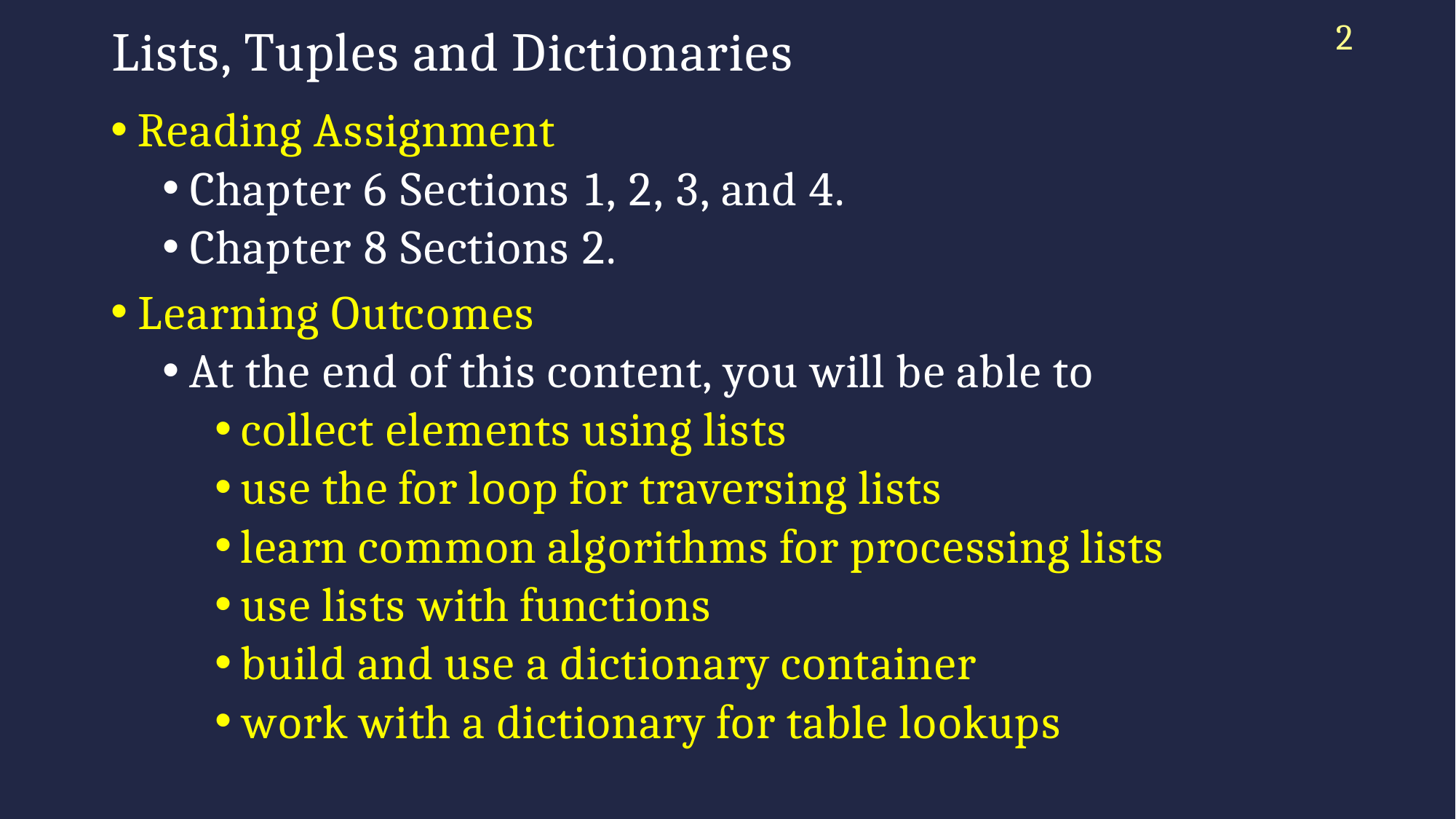

2
# Lists, Tuples and Dictionaries
Reading Assignment
Chapter 6 Sections 1, 2, 3, and 4.
Chapter 8 Sections 2.
Learning Outcomes
At the end of this content, you will be able to
collect elements using lists
use the for loop for traversing lists
learn common algorithms for processing lists
use lists with functions
build and use a dictionary container
work with a dictionary for table lookups